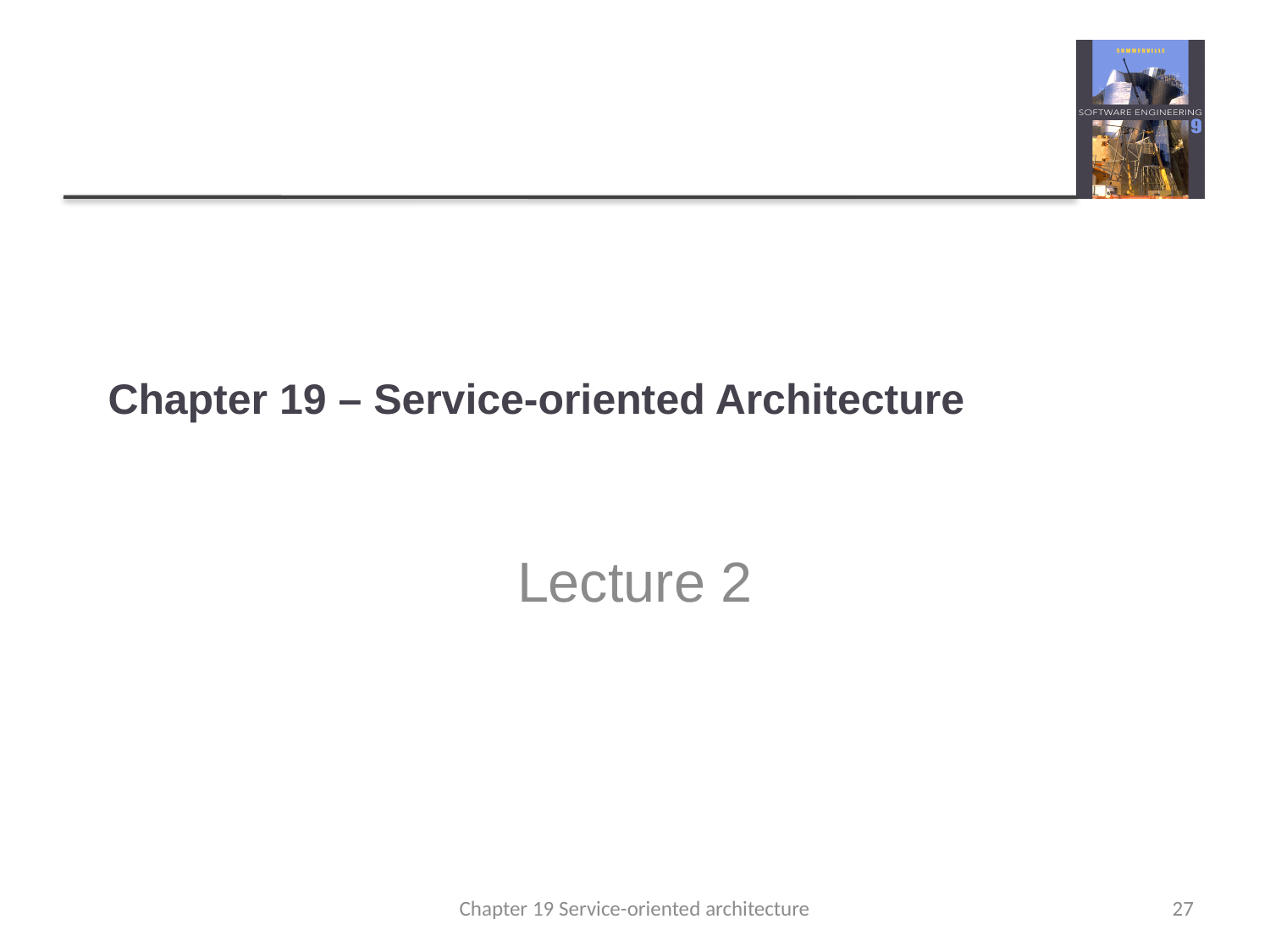

# Chapter 19 – Service-oriented Architecture
Lecture 2
Chapter 19 Service-oriented architecture
27